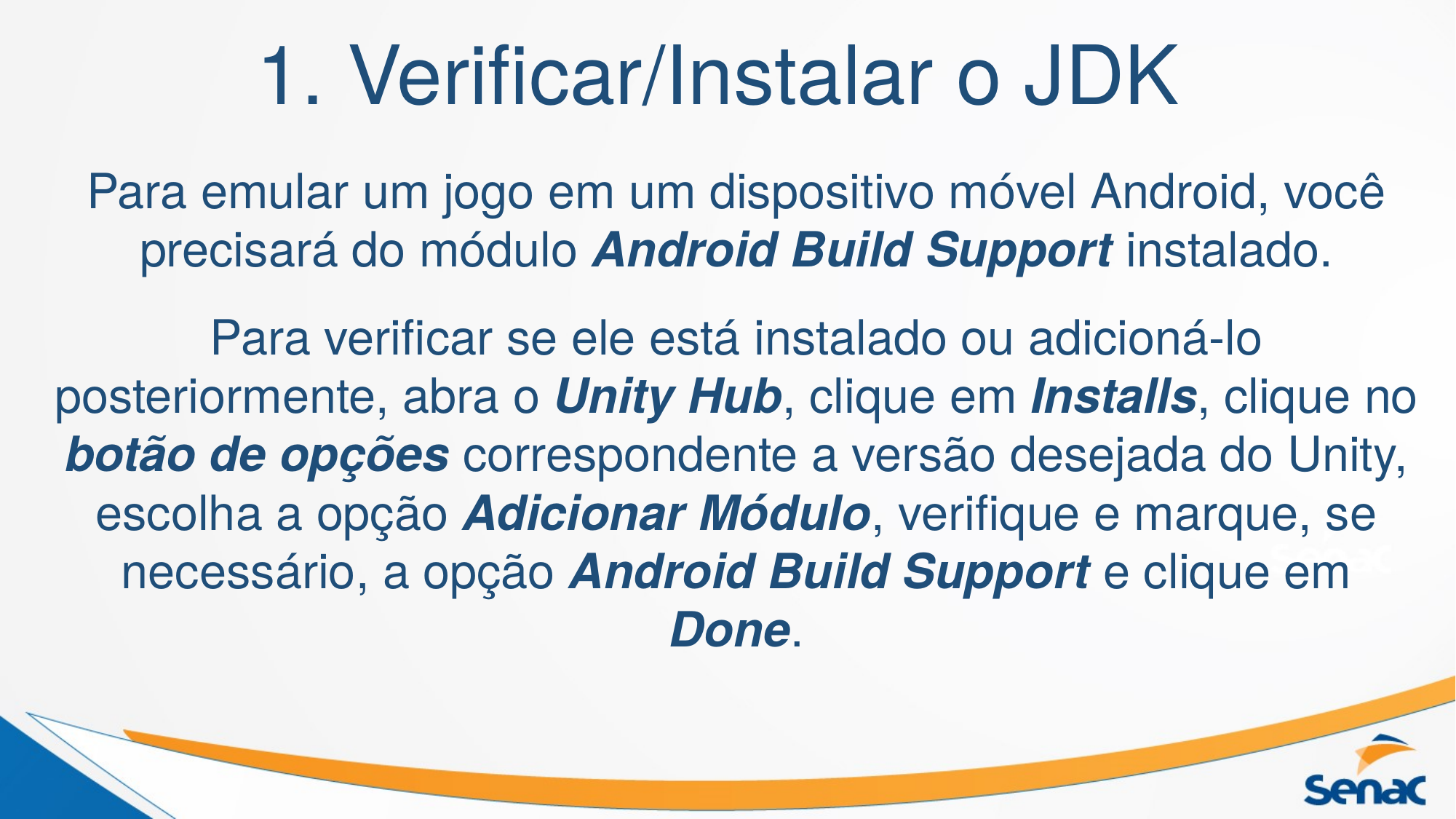

# 1. Verificar/Instalar o JDK
Para emular um jogo em um dispositivo móvel Android, você precisará do módulo Android Build Support instalado.
Para verificar se ele está instalado ou adicioná-lo posteriormente, abra o Unity Hub, clique em Installs, clique no botão de opções correspondente a versão desejada do Unity, escolha a opção Adicionar Módulo, verifique e marque, se necessário, a opção Android Build Support e clique em Done.